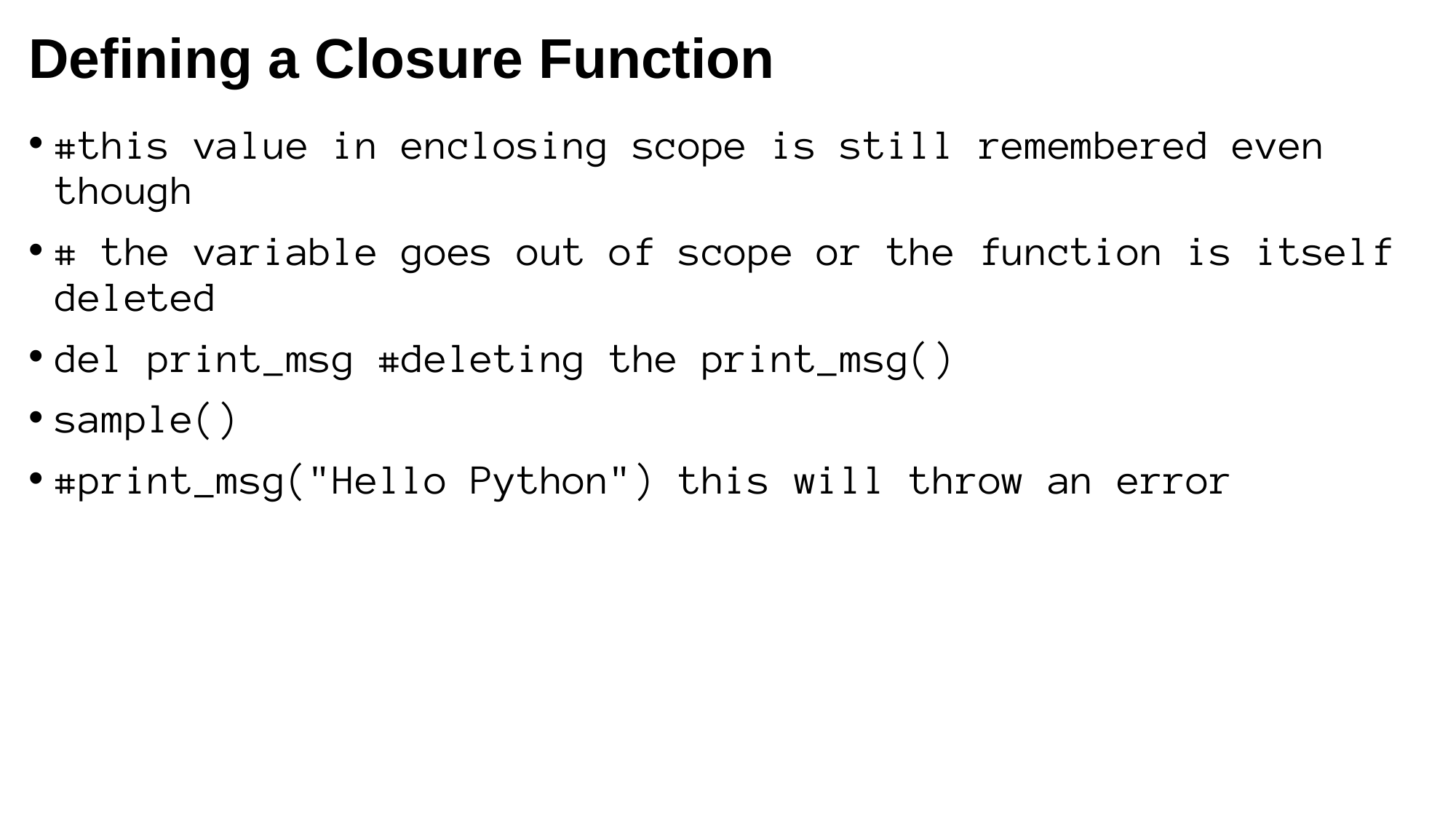

# Defining a Closure Function
#this value in enclosing scope is still remembered even though
# the variable goes out of scope or the function is itself deleted
del print_msg #deleting the print_msg()
sample()
#print_msg("Hello Python") this will throw an error